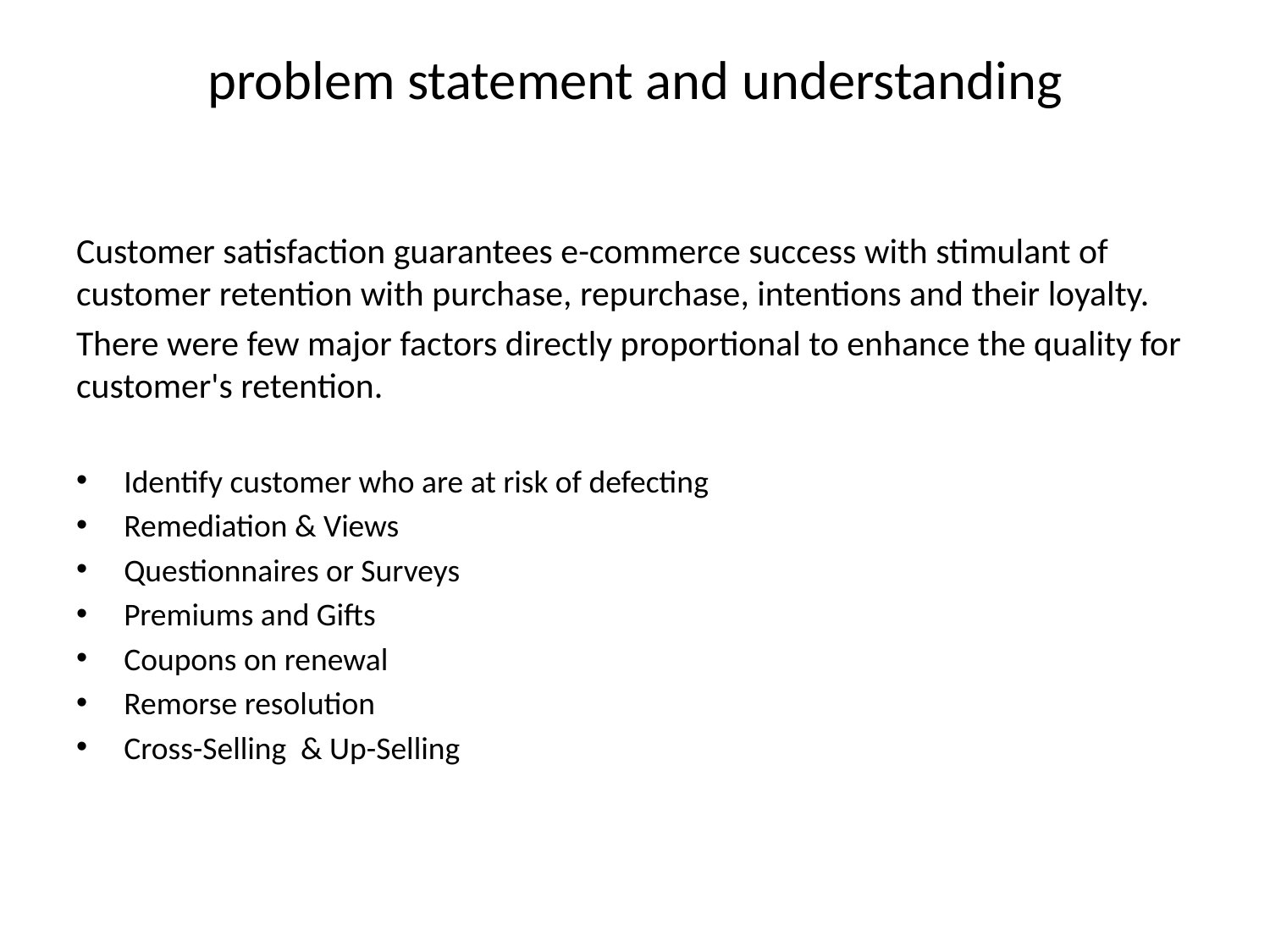

# problem statement and understanding
Customer satisfaction guarantees e-commerce success with stimulant of customer retention with purchase, repurchase, intentions and their loyalty.
There were few major factors directly proportional to enhance the quality for customer's retention.

Identify customer who are at risk of defecting
Remediation & Views
Questionnaires or Surveys
Premiums and Gifts
Coupons on renewal
Remorse resolution
Cross-Selling  & Up-Selling